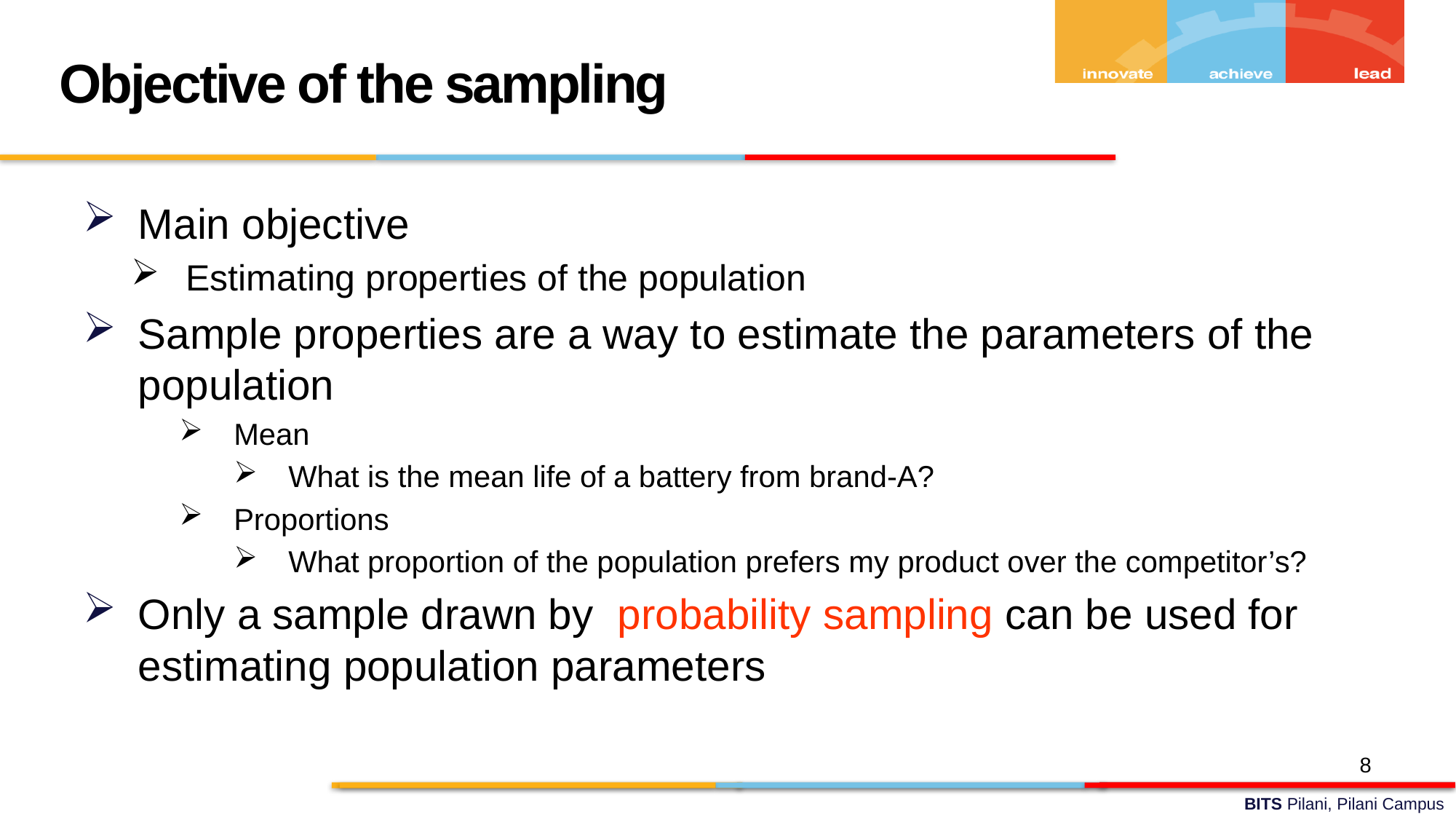

Objective of the sampling
Main objective
Estimating properties of the population
Sample properties are a way to estimate the parameters of the population
Mean
What is the mean life of a battery from brand-A?
Proportions
What proportion of the population prefers my product over the competitor’s?
Only a sample drawn by  probability sampling can be used for estimating population parameters
8